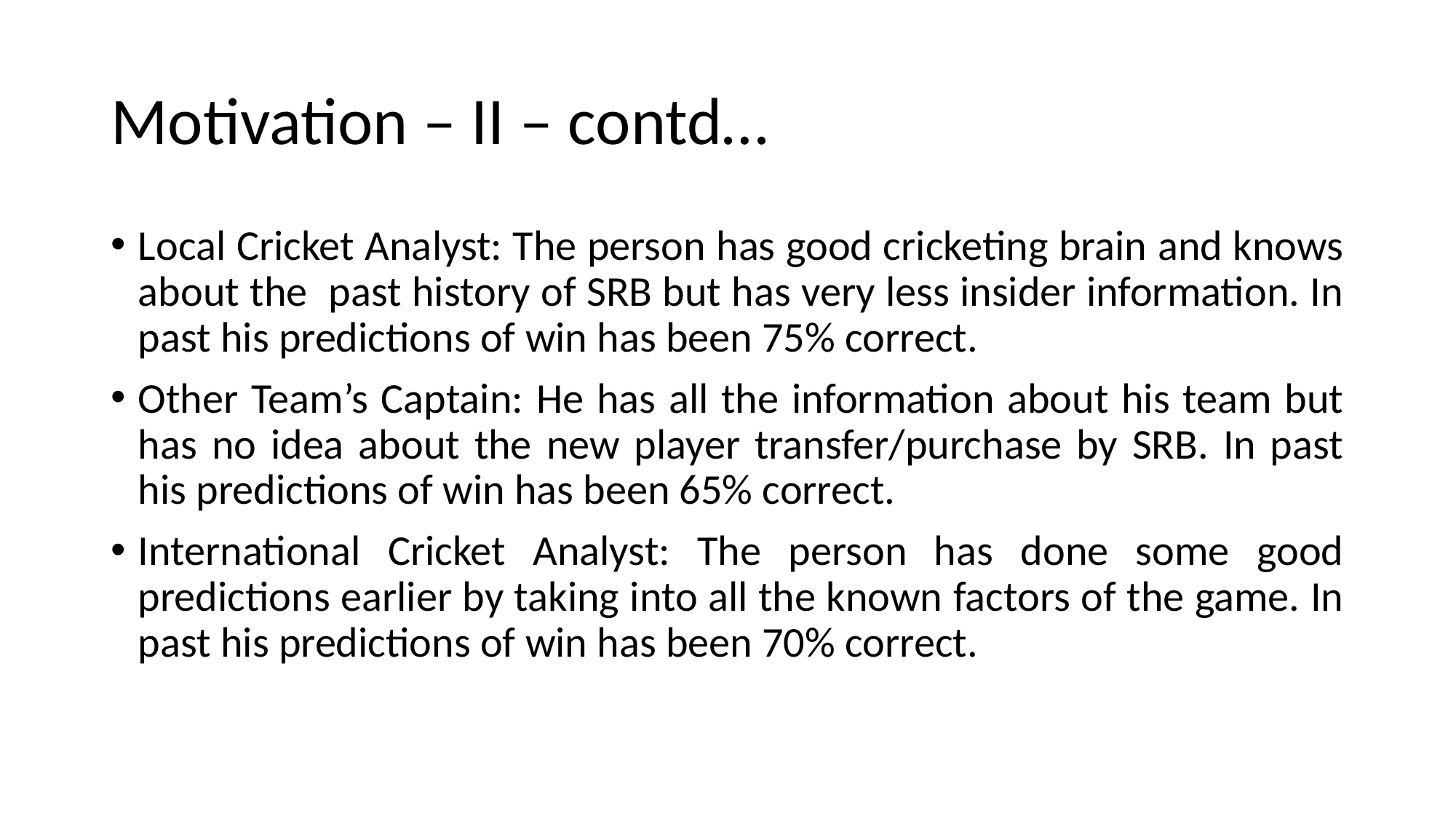

# Motivation – II – contd…
Local Cricket Analyst: The person has good cricketing brain and knows about the  past history of SRB but has very less insider information. In past his predictions of win has been 75% correct.
Other Team’s Captain: He has all the information about his team but has no idea about the new player transfer/purchase by SRB. In past his predictions of win has been 65% correct.
International Cricket Analyst: The person has done some good predictions earlier by taking into all the known factors of the game. In past his predictions of win has been 70% correct.